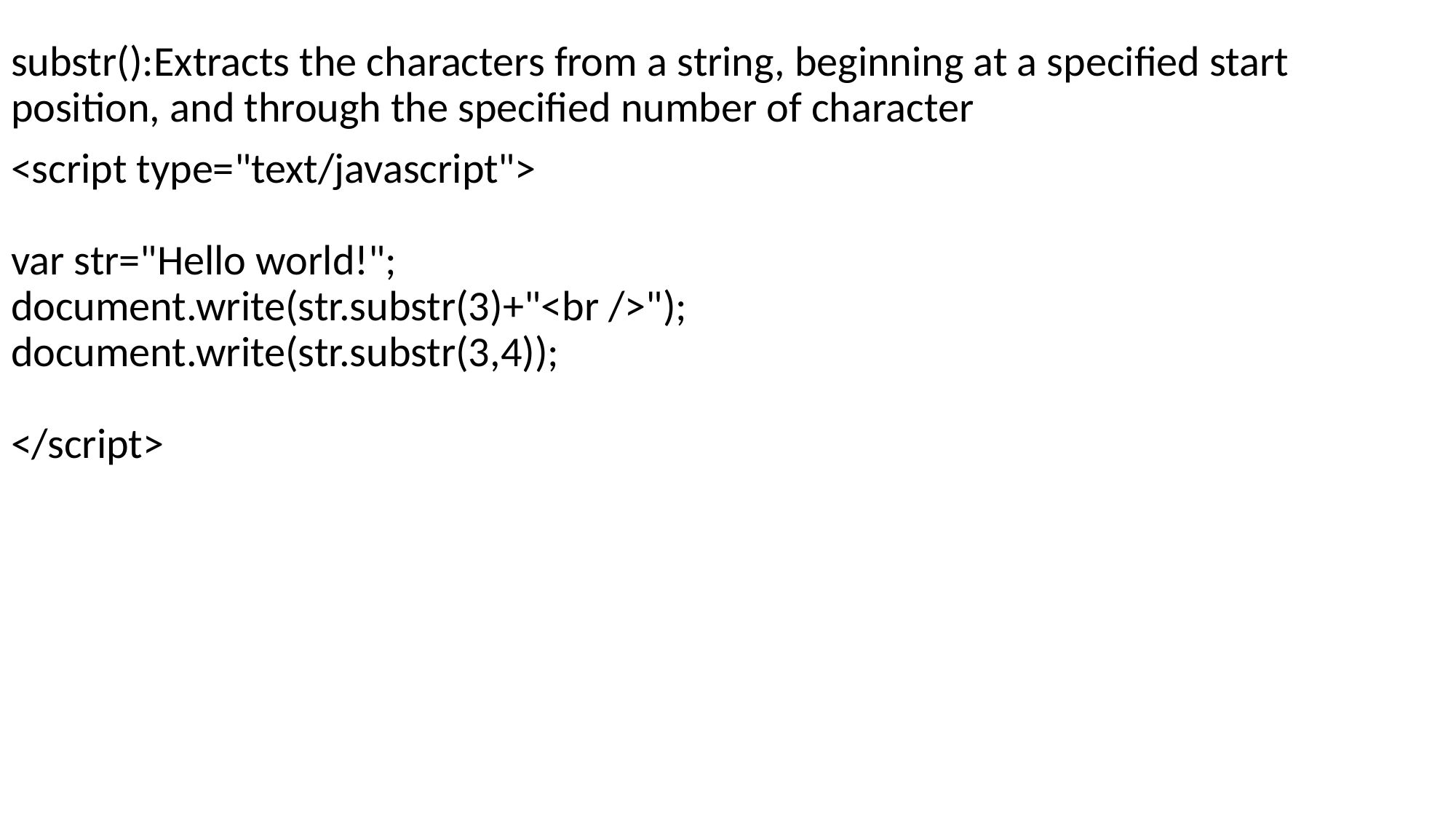

substr():Extracts the characters from a string, beginning at a specified start position, and through the specified number of character
<script type="text/javascript">
var str="Hello world!";
document.write(str.substr(3)+"<br />");
document.write(str.substr(3,4));
</script>